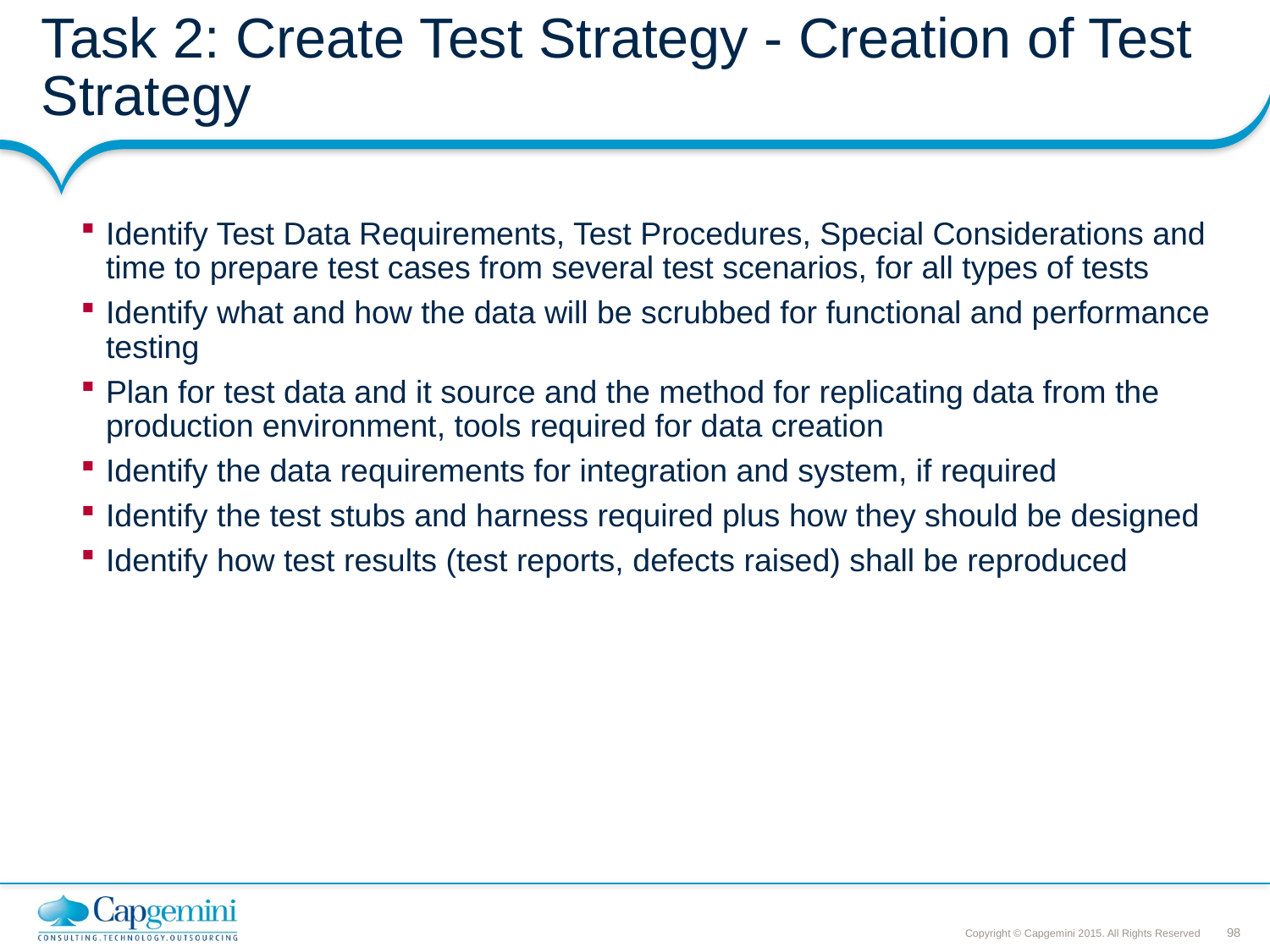

# Task 2: Create Test Strategy - Creation of Test Strategy
Identify Test Data Requirements, Test Procedures, Special Considerations and time to prepare test cases from several test scenarios, for all types of tests
Identify what and how the data will be scrubbed for functional and performance testing
Plan for test data and it source and the method for replicating data from the production environment, tools required for data creation
Identify the data requirements for integration and system, if required
Identify the test stubs and harness required plus how they should be designed
Identify how test results (test reports, defects raised) shall be reproduced